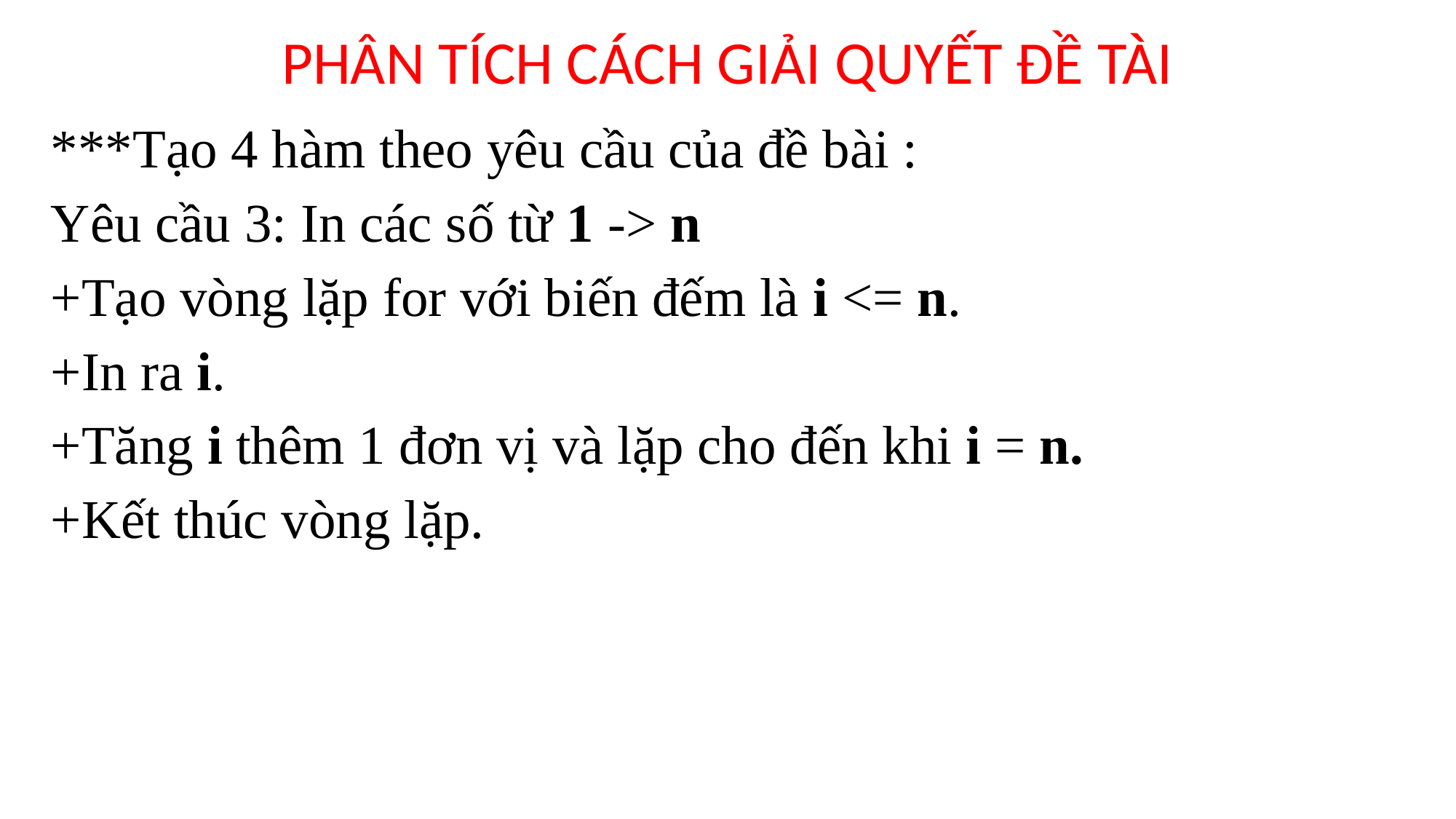

PHÂN TÍCH CÁCH GIẢI QUYẾT ĐỀ TÀI
***Tạo 4 hàm theo yêu cầu của đề bài :
Yêu cầu 3: In các số từ 1 -> n
+Tạo vòng lặp for với biến đếm là i <= n.
+In ra i.
+Tăng i thêm 1 đơn vị và lặp cho đến khi i = n.
+Kết thúc vòng lặp.